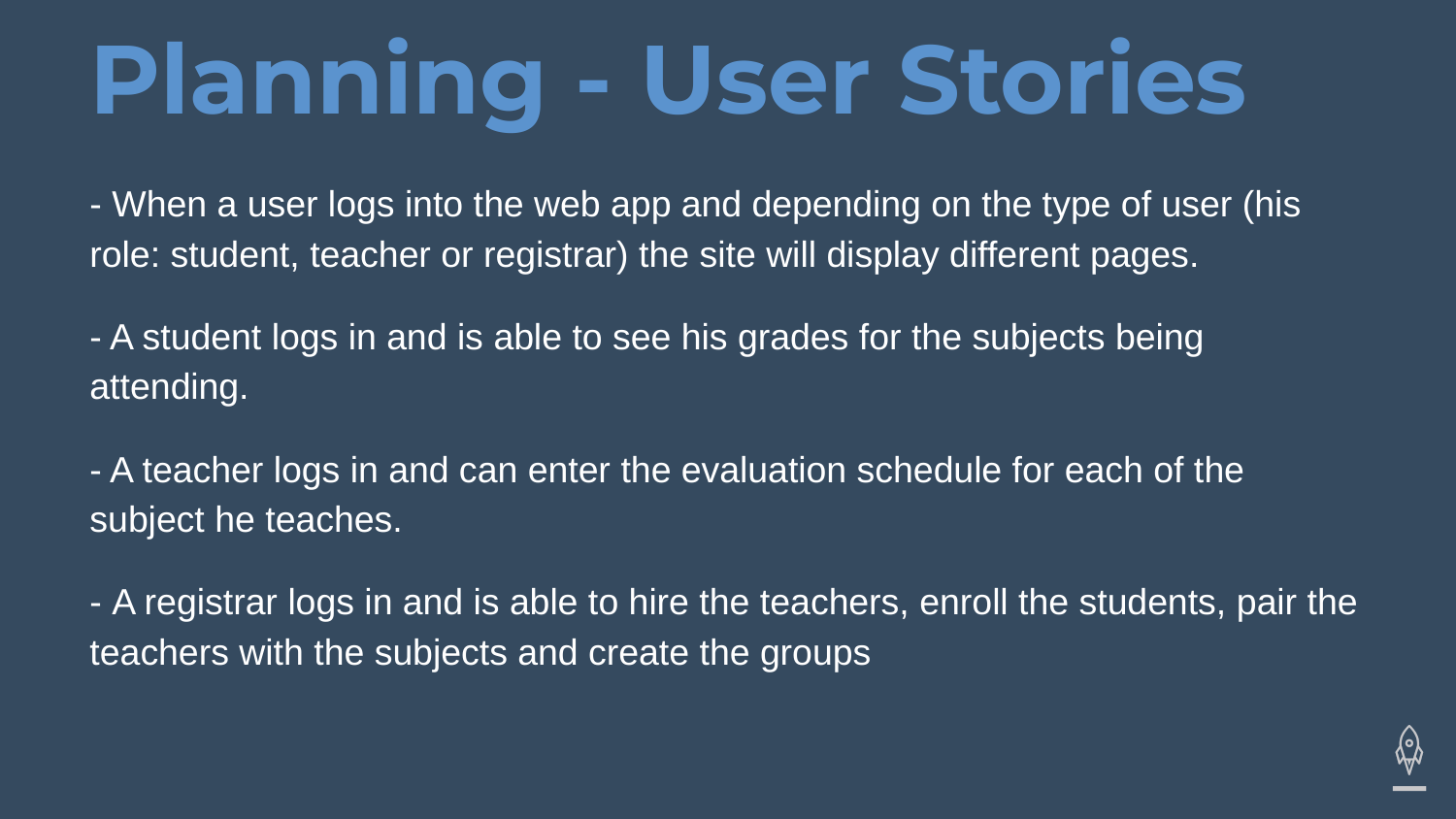

# Planning - User Stories
- When a user logs into the web app and depending on the type of user (his role: student, teacher or registrar) the site will display different pages.
- A student logs in and is able to see his grades for the subjects being attending.
- A teacher logs in and can enter the evaluation schedule for each of the subject he teaches.
- A registrar logs in and is able to hire the teachers, enroll the students, pair the teachers with the subjects and create the groups